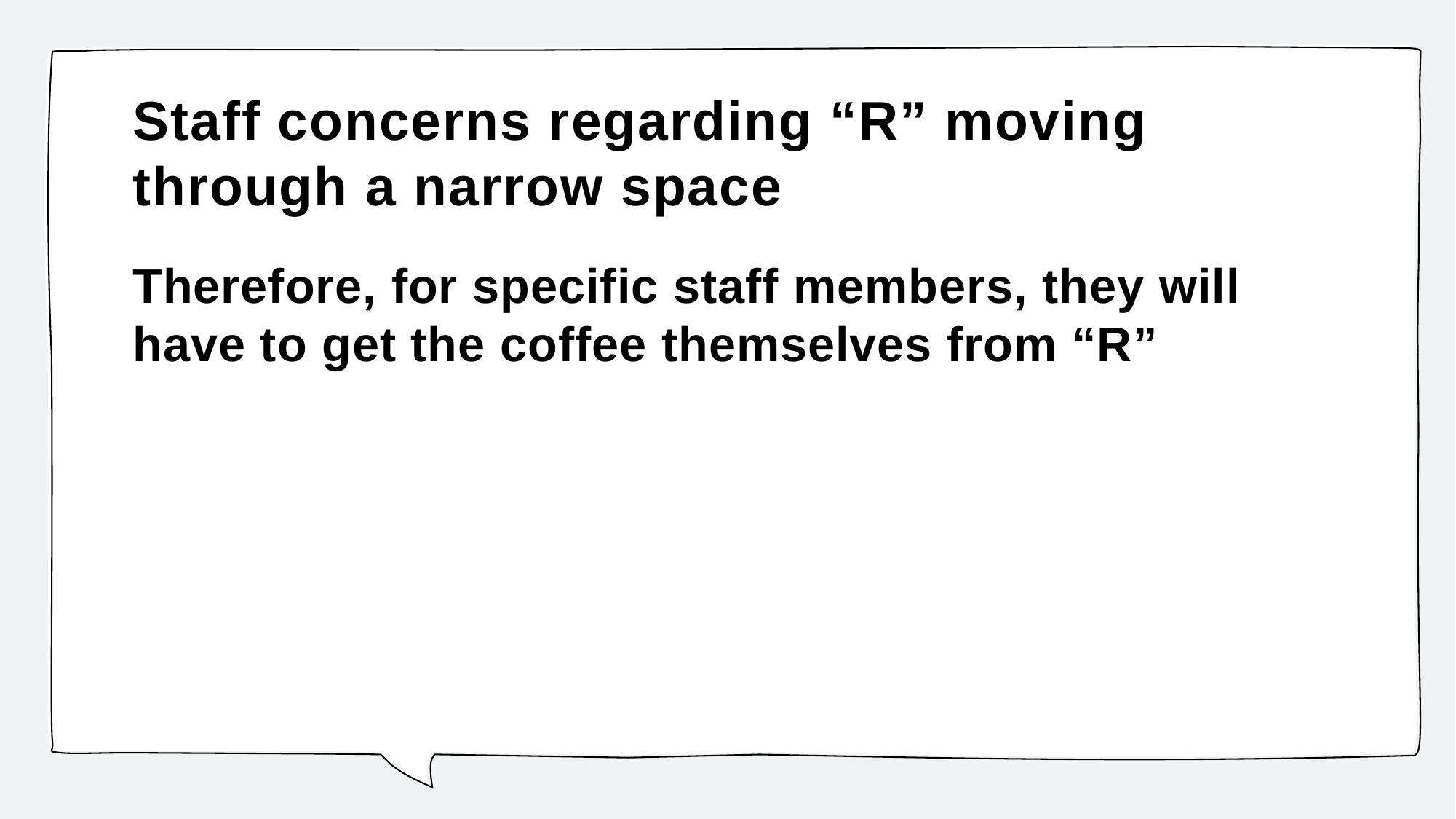

# Staff concerns regarding “R” moving through a narrow space
Therefore, for specific staff members, they will have to get the coffee themselves from “R”